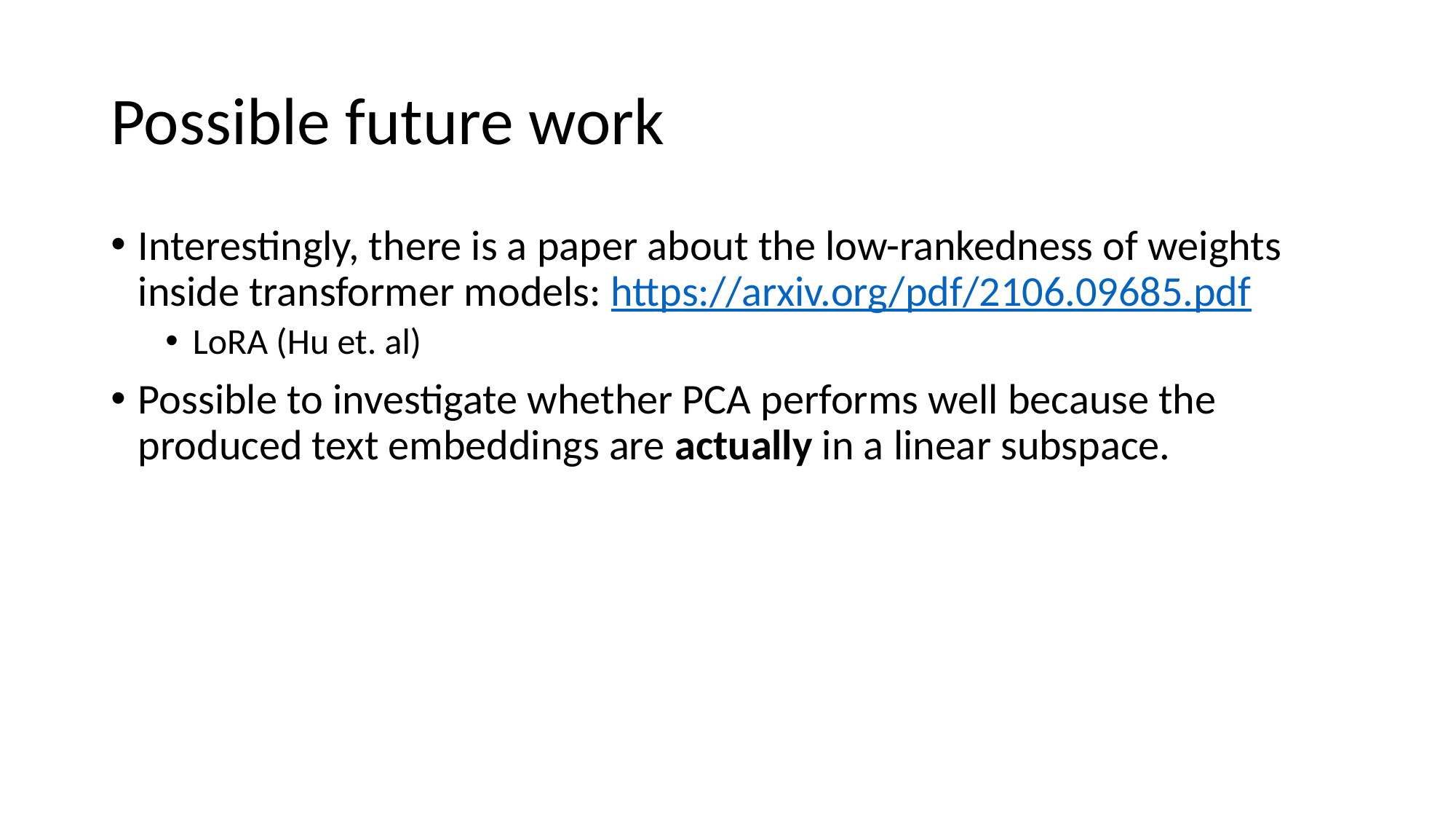

# Possible future work
Interestingly, there is a paper about the low-rankedness of weights inside transformer models: https://arxiv.org/pdf/2106.09685.pdf
LoRA (Hu et. al)
Possible to investigate whether PCA performs well because the produced text embeddings are actually in a linear subspace.